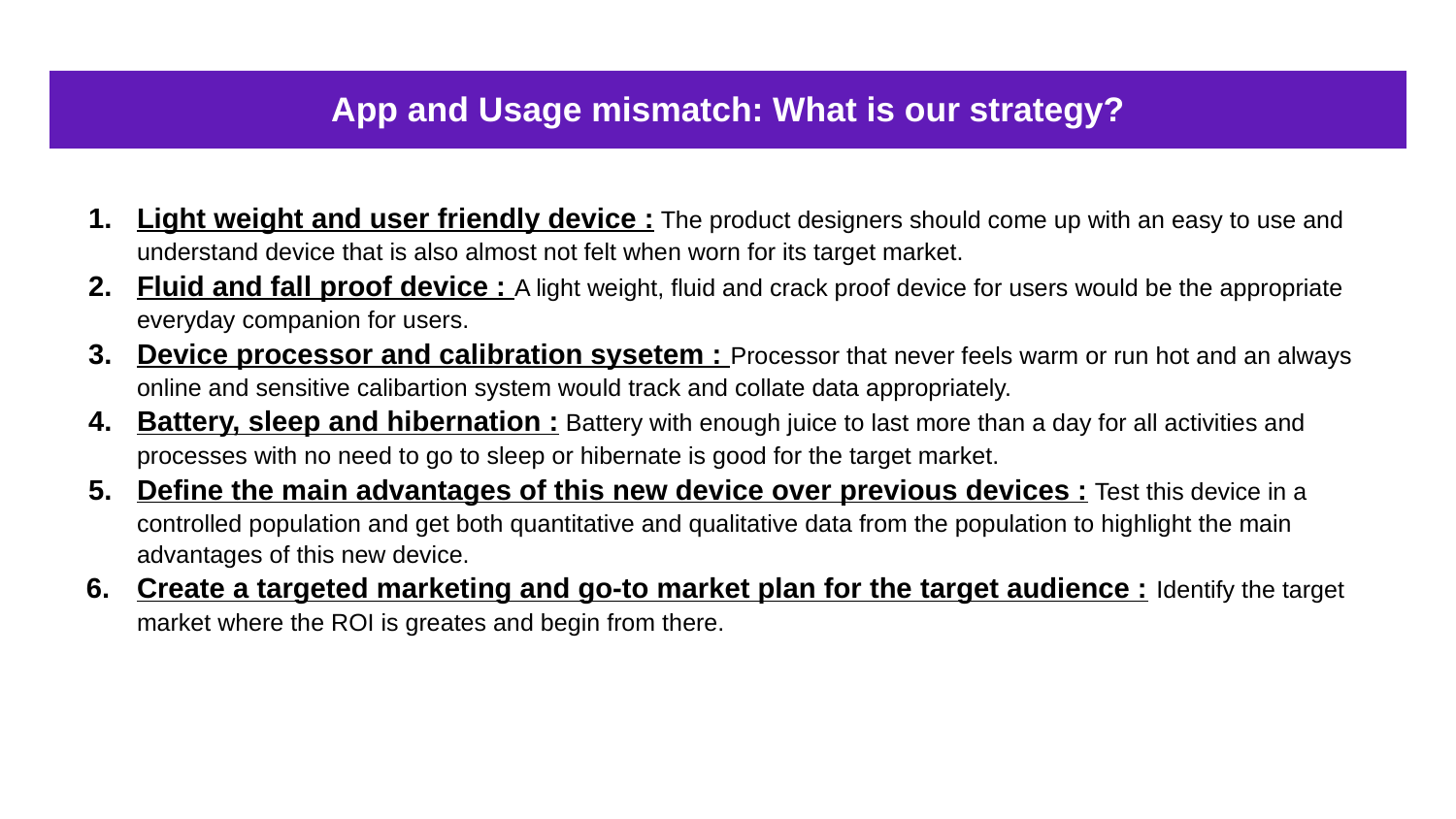

# App and Usage mismatch: What is our strategy?
Light weight and user friendly device : The product designers should come up with an easy to use and understand device that is also almost not felt when worn for its target market.
Fluid and fall proof device : A light weight, fluid and crack proof device for users would be the appropriate everyday companion for users.
Device processor and calibration sysetem : Processor that never feels warm or run hot and an always online and sensitive calibartion system would track and collate data appropriately.
Battery, sleep and hibernation : Battery with enough juice to last more than a day for all activities and processes with no need to go to sleep or hibernate is good for the target market.
Define the main advantages of this new device over previous devices : Test this device in a controlled population and get both quantitative and qualitative data from the population to highlight the main advantages of this new device.
Create a targeted marketing and go-to market plan for the target audience : Identify the target market where the ROI is greates and begin from there.